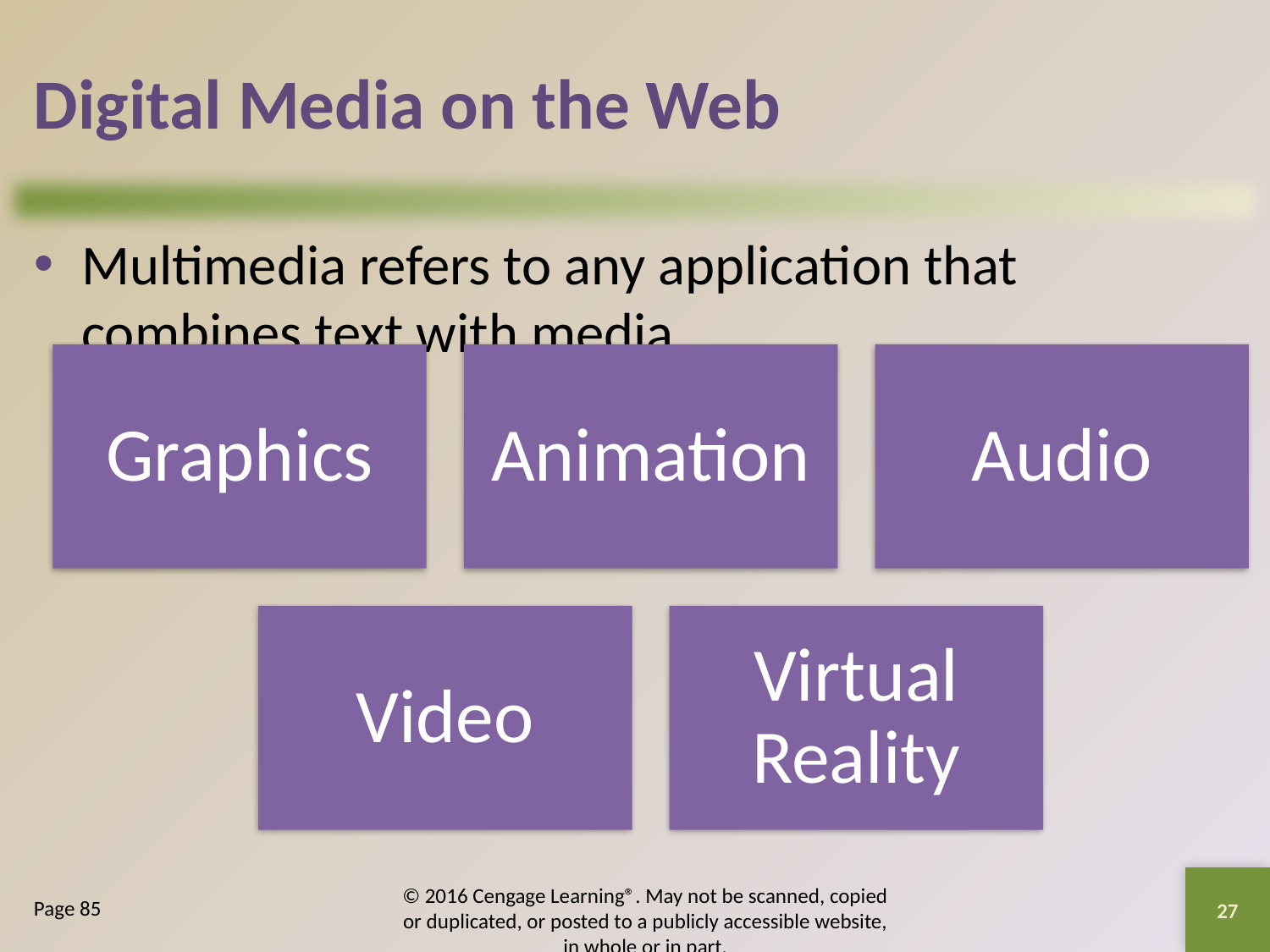

# Digital Media on the Web
Multimedia refers to any application that combines text with media
Graphics
Animation
Audio
Video
Virtual Reality
27
Page 85
© 2016 Cengage Learning®. May not be scanned, copied or duplicated, or posted to a publicly accessible website, in whole or in part.